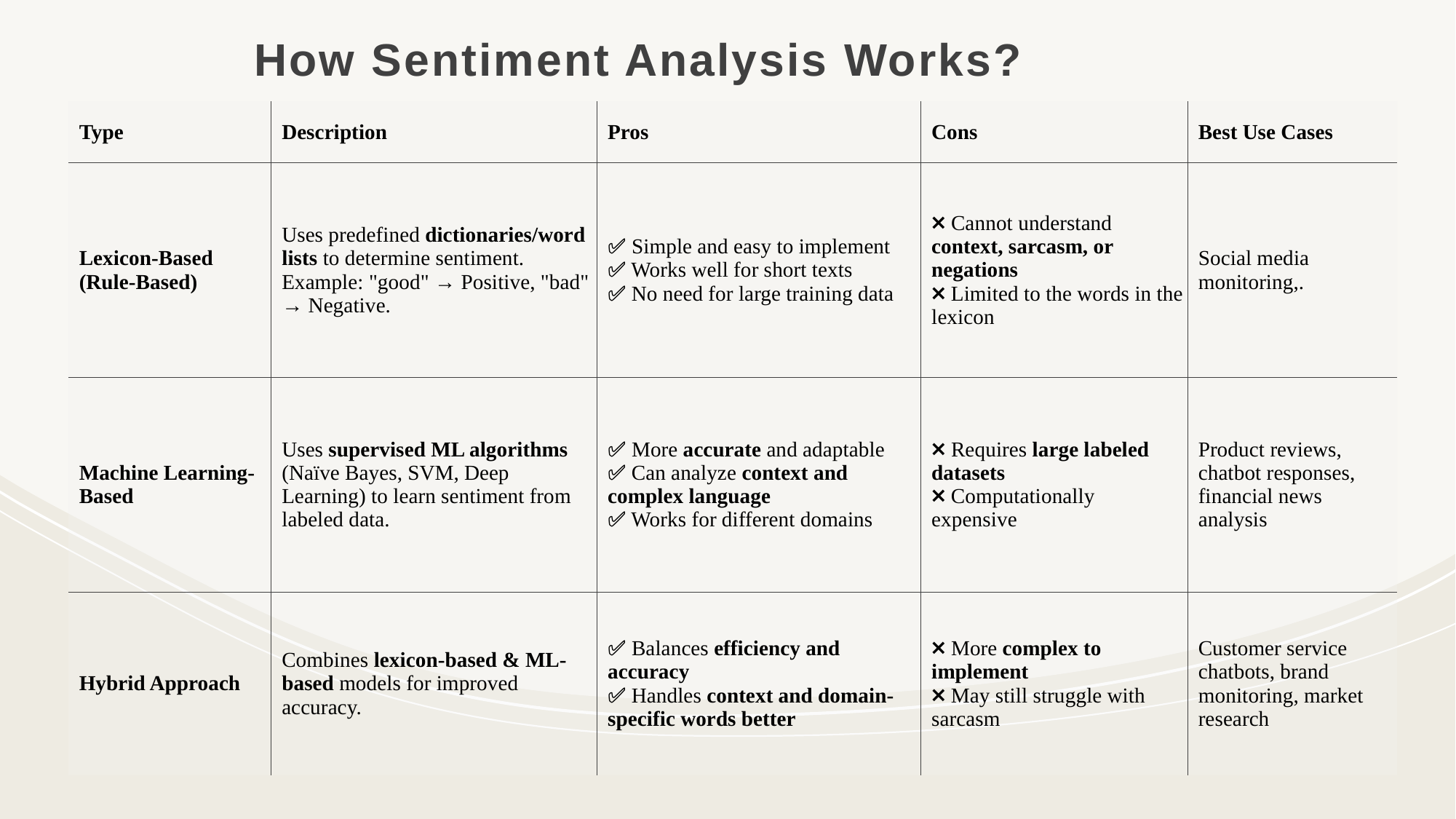

How Sentiment Analysis Works?
| Type | Description | Pros | Cons | Best Use Cases |
| --- | --- | --- | --- | --- |
| Lexicon-Based (Rule-Based) | Uses predefined dictionaries/word lists to determine sentiment. Example: "good" → Positive, "bad" → Negative. | ✅ Simple and easy to implement ✅ Works well for short texts ✅ No need for large training data | ❌ Cannot understand context, sarcasm, or negations ❌ Limited to the words in the lexicon | Social media monitoring,. |
| Machine Learning-Based | Uses supervised ML algorithms (Naïve Bayes, SVM, Deep Learning) to learn sentiment from labeled data. | ✅ More accurate and adaptable ✅ Can analyze context and complex language ✅ Works for different domains | ❌ Requires large labeled datasets ❌ Computationally expensive | Product reviews, chatbot responses, financial news analysis |
| Hybrid Approach | Combines lexicon-based & ML-based models for improved accuracy. | ✅ Balances efficiency and accuracy ✅ Handles context and domain-specific words better | ❌ More complex to implement ❌ May still struggle with sarcasm | Customer service chatbots, brand monitoring, market research |